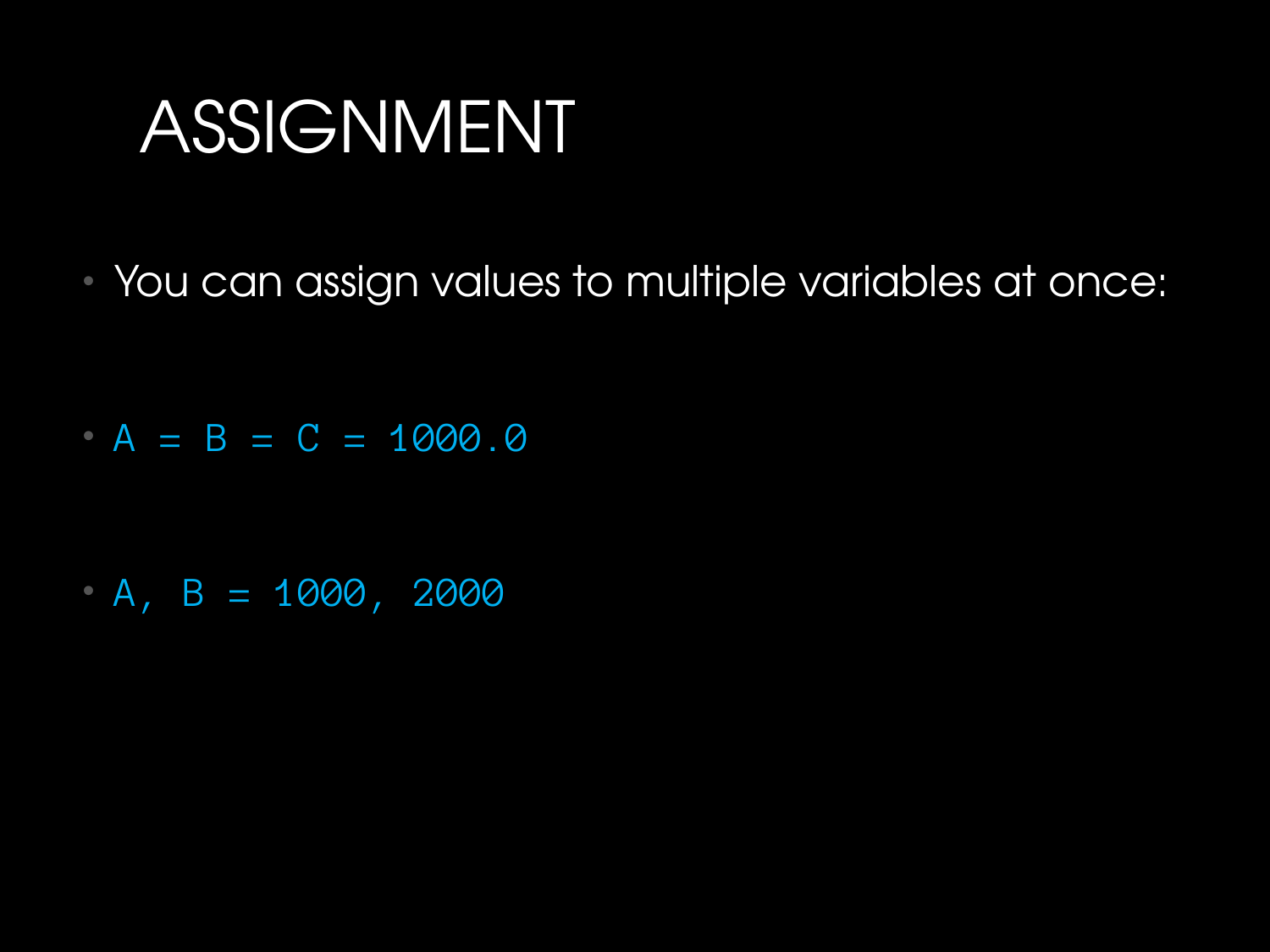

# Assignment
You can assign values to multiple variables at once:

A = B = C = 1000.0

A, B = 1000, 2000